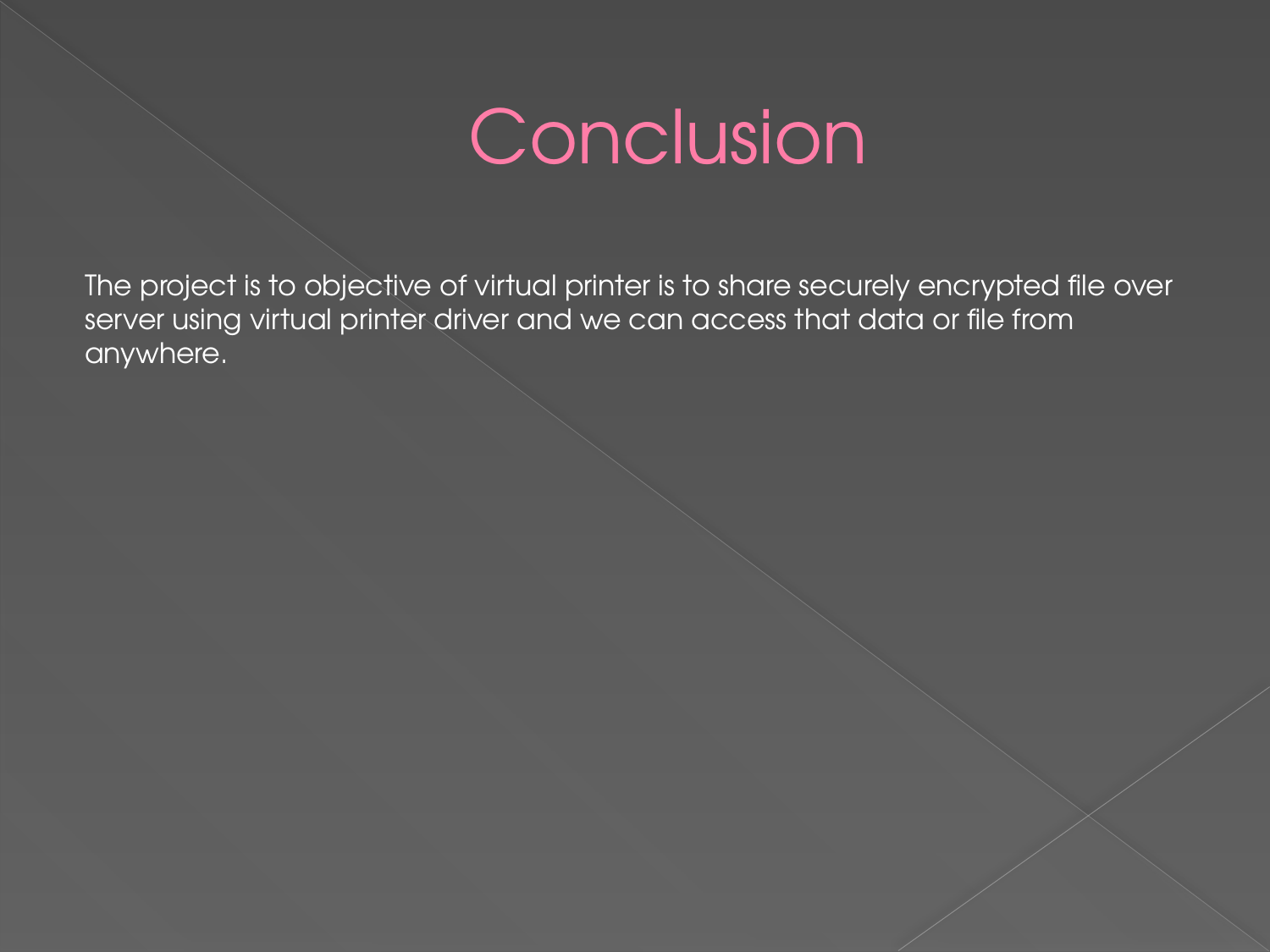

# Conclusion
The project is to objective of virtual printer is to share securely encrypted file over server using virtual printer driver and we can access that data or file from anywhere.